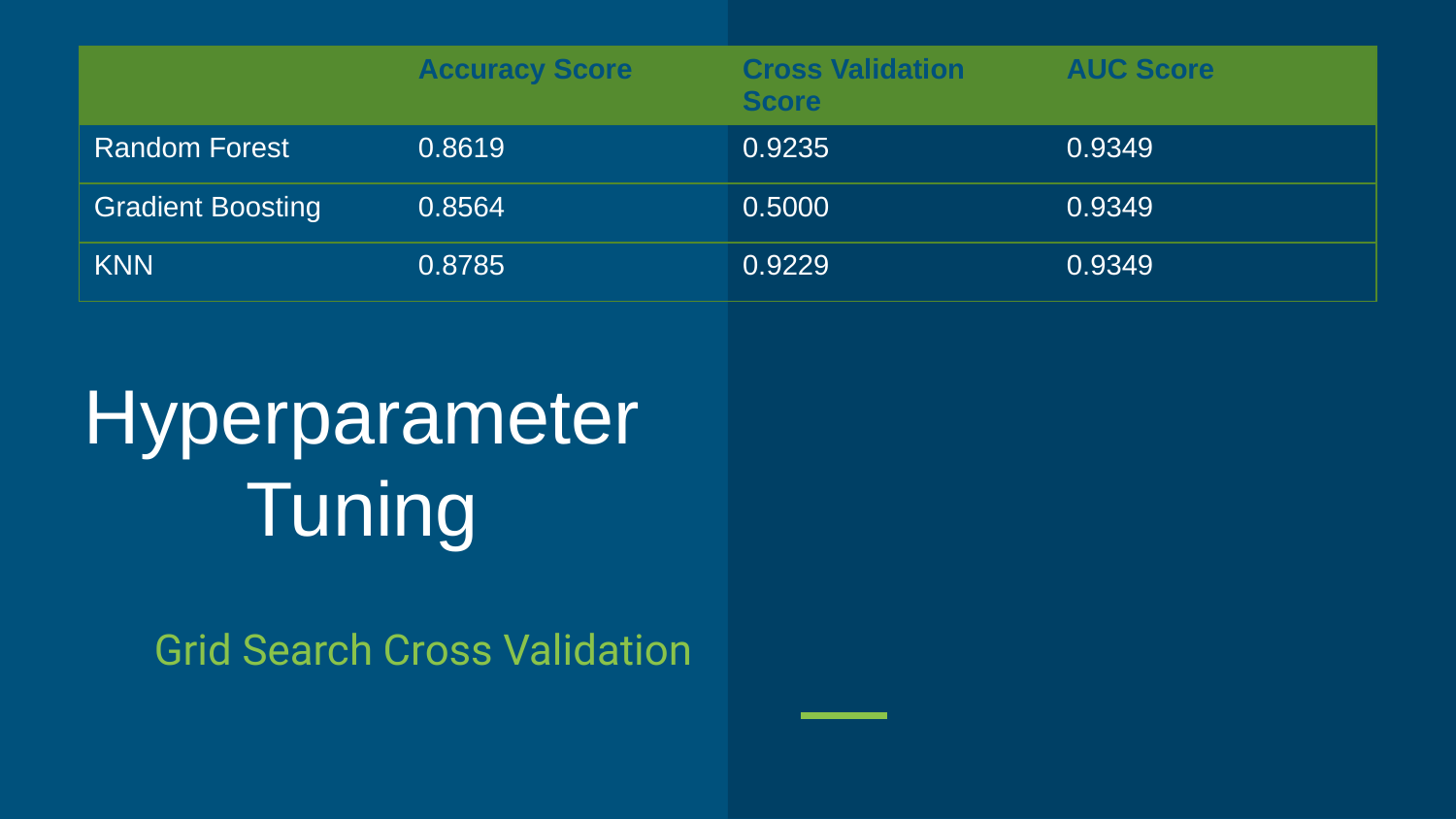

|  | Accuracy Score | Cross Validation Score | AUC Score |
| --- | --- | --- | --- |
| Random Forest | 0.8619 | 0.9235 | 0.9349 |
| Gradient Boosting | 0.8564 | 0.5000 | 0.9349 |
| KNN | 0.8785 | 0.9229 | 0.9349 |
# Hyperparameter Tuning
Grid Search Cross Validation